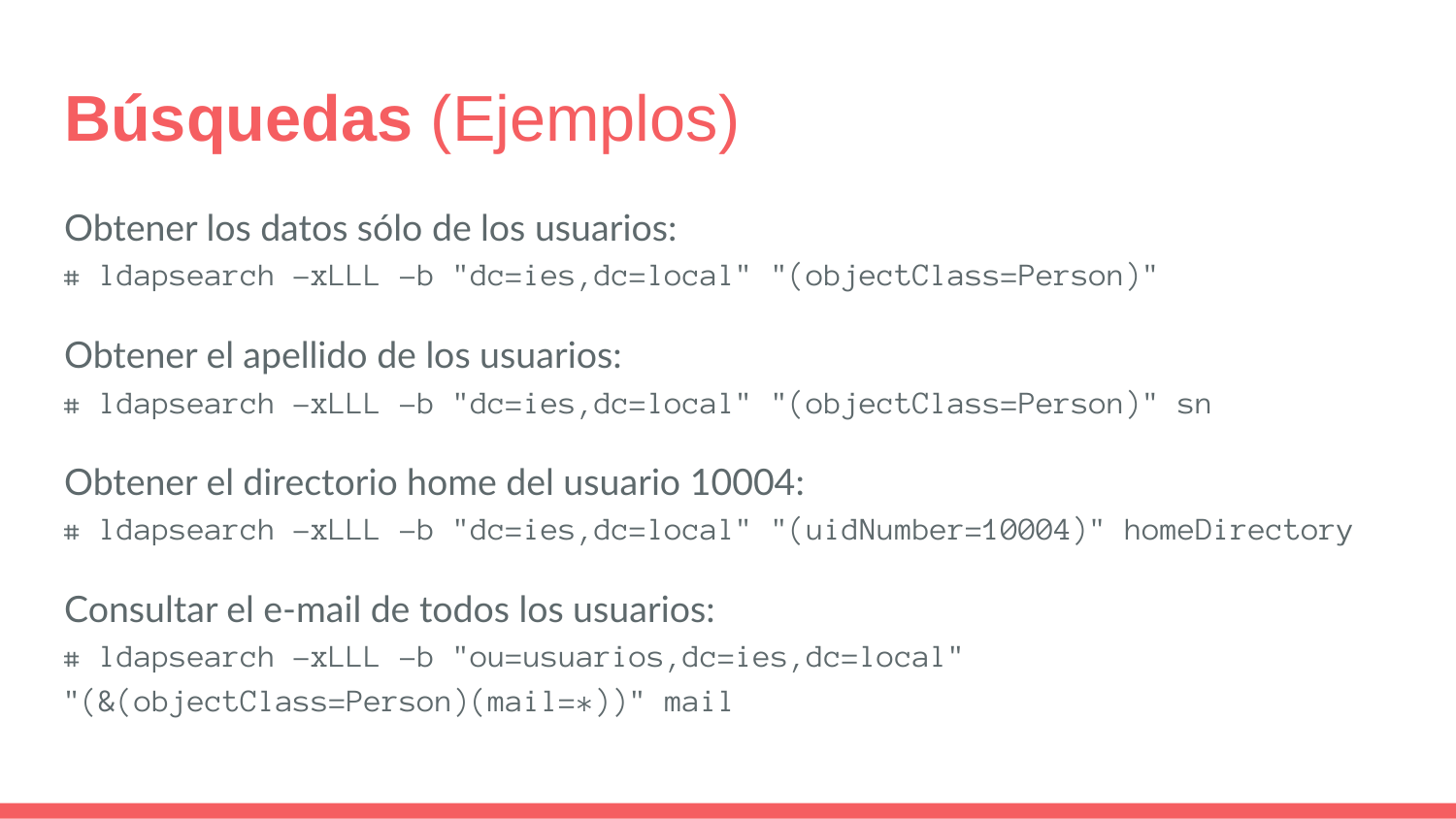

# Búsquedas (Ejemplos)
Obtener los datos sólo de los usuarios:
# ldapsearch -xLLL -b "dc=ies,dc=local" "(objectClass=Person)"
Obtener el apellido de los usuarios:
# ldapsearch -xLLL -b "dc=ies,dc=local" "(objectClass=Person)" sn
Obtener el directorio home del usuario 10004:
# ldapsearch -xLLL -b "dc=ies,dc=local" "(uidNumber=10004)" homeDirectory
Consultar el e-mail de todos los usuarios:
# ldapsearch -xLLL -b "ou=usuarios,dc=ies,dc=local" "(&(objectClass=Person)(mail=*))" mail